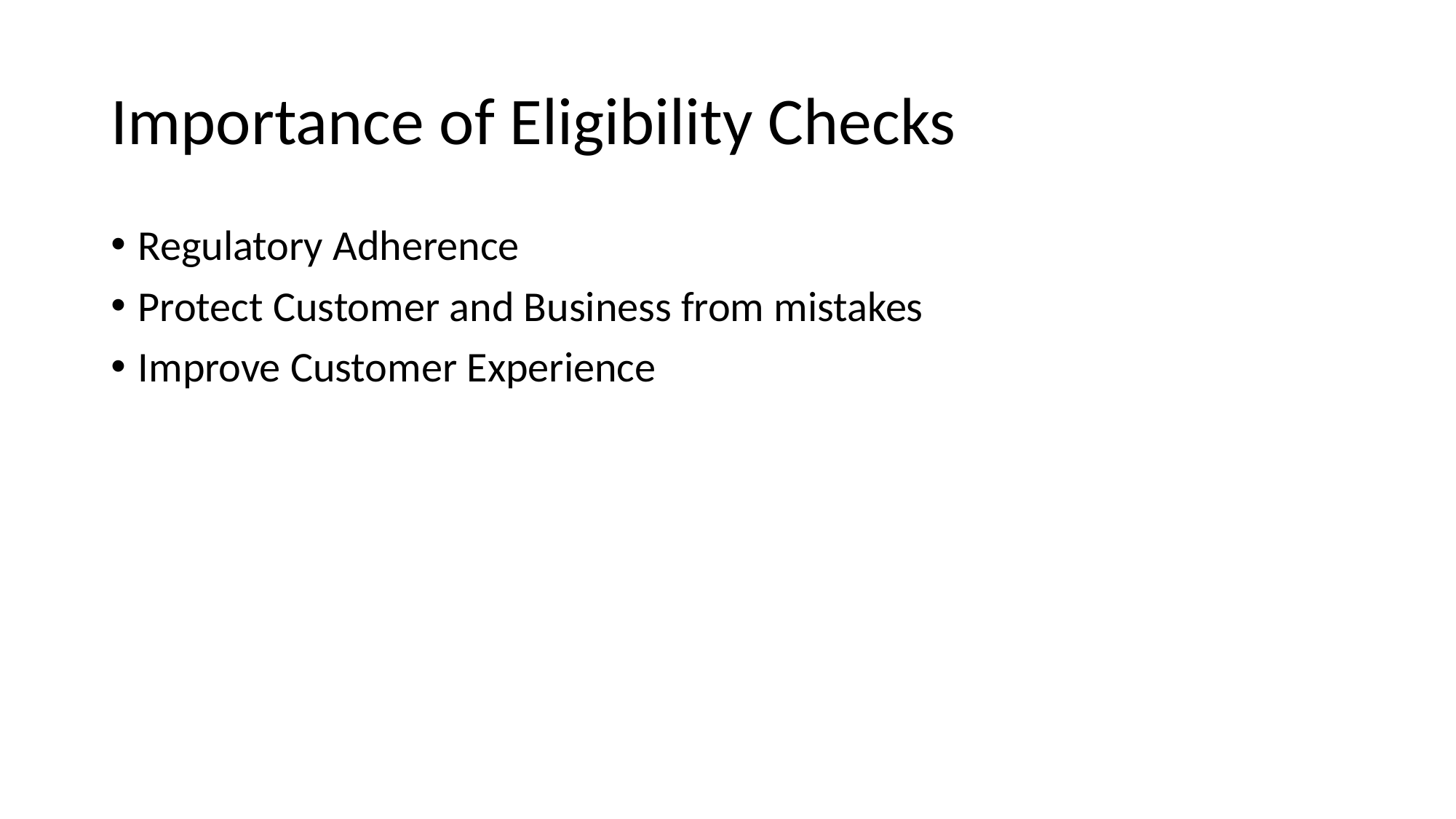

# Importance of Eligibility Checks
Regulatory Adherence
Protect Customer and Business from mistakes
Improve Customer Experience